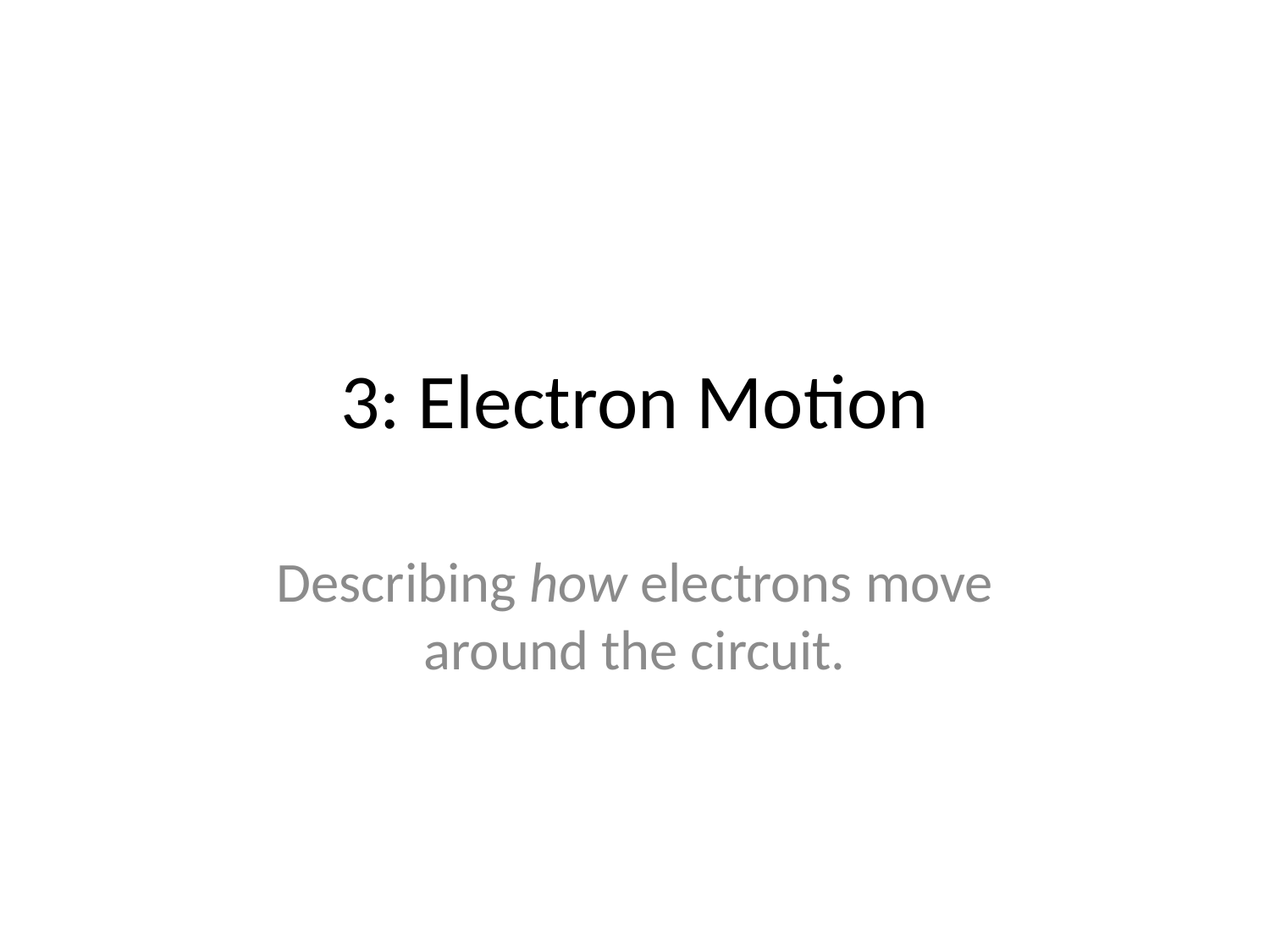

# 3: Electron Motion
Describing how electrons move around the circuit.